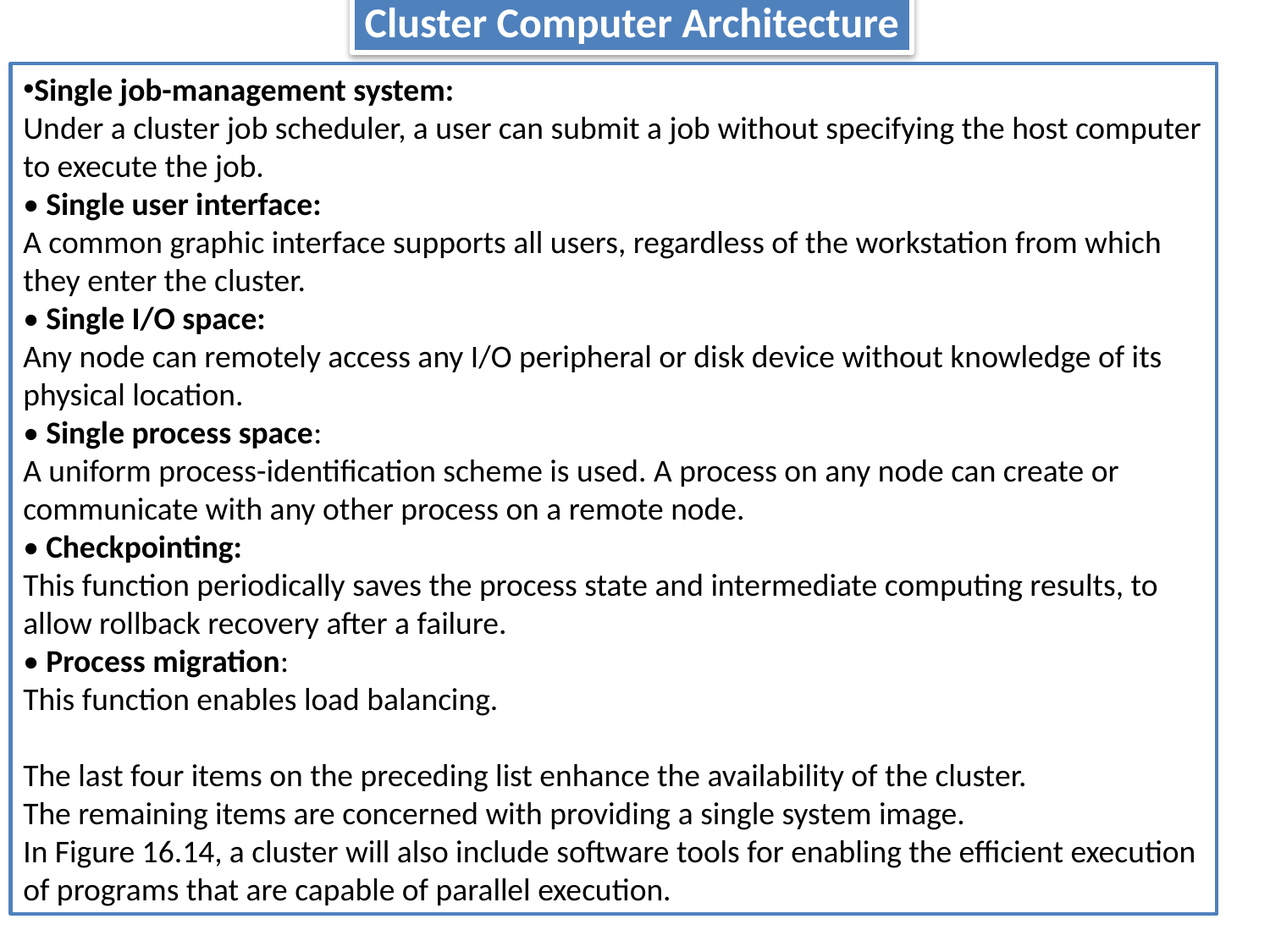

Cluster Computer Architecture
Single job-management system:
Under a cluster job scheduler, a user can submit a job without specifying the host computer to execute the job.
• Single user interface:
A common graphic interface supports all users, regardless of the workstation from which they enter the cluster.
• Single I/O space:
Any node can remotely access any I/O peripheral or disk device without knowledge of its physical location.
• Single process space:
A uniform process-identification scheme is used. A process on any node can create or communicate with any other process on a remote node.
• Checkpointing:
This function periodically saves the process state and intermediate computing results, to allow rollback recovery after a failure.
• Process migration:
This function enables load balancing.

The last four items on the preceding list enhance the availability of the cluster.
The remaining items are concerned with providing a single system image.
In Figure 16.14, a cluster will also include software tools for enabling the efficient execution of programs that are capable of parallel execution.